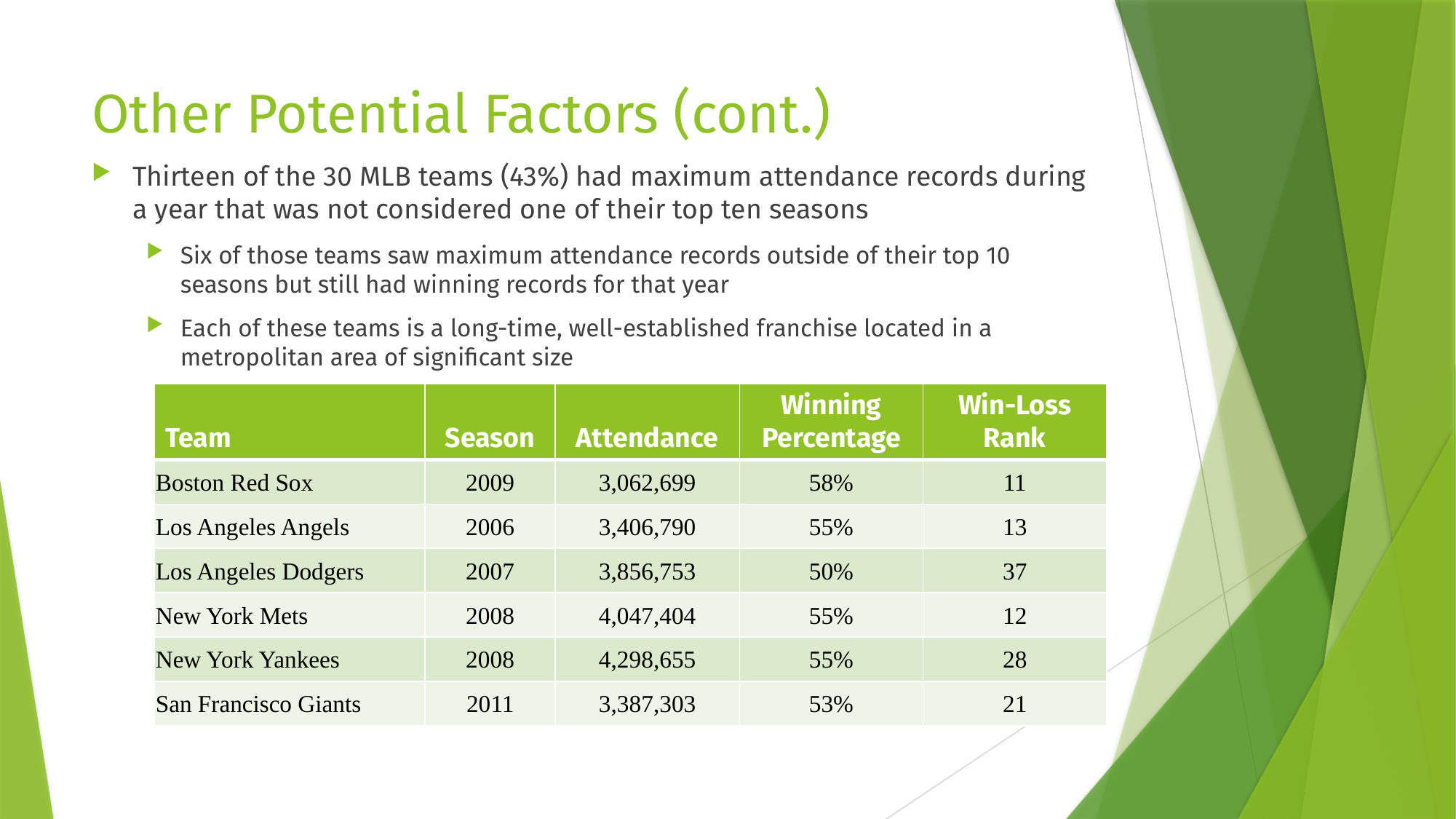

# Other Potential Factors (cont.)
Thirteen of the 30 MLB teams (43%) had maximum attendance records during a year that was not considered one of their top ten seasons
Six of those teams saw maximum attendance records outside of their top 10 seasons but still had winning records for that year
Each of these teams is a long-time, well-established franchise located in a metropolitan area of significant size

| Team | Season | Attendance | Winning Percentage | Win-Loss Rank |
| --- | --- | --- | --- | --- |
| Boston Red Sox | 2009 | 3,062,699 | 58% | 11 |
| Los Angeles Angels | 2006 | 3,406,790 | 55% | 13 |
| Los Angeles Dodgers | 2007 | 3,856,753 | 50% | 37 |
| New York Mets | 2008 | 4,047,404 | 55% | 12 |
| New York Yankees | 2008 | 4,298,655 | 55% | 28 |
| San Francisco Giants | 2011 | 3,387,303 | 53% | 21 |